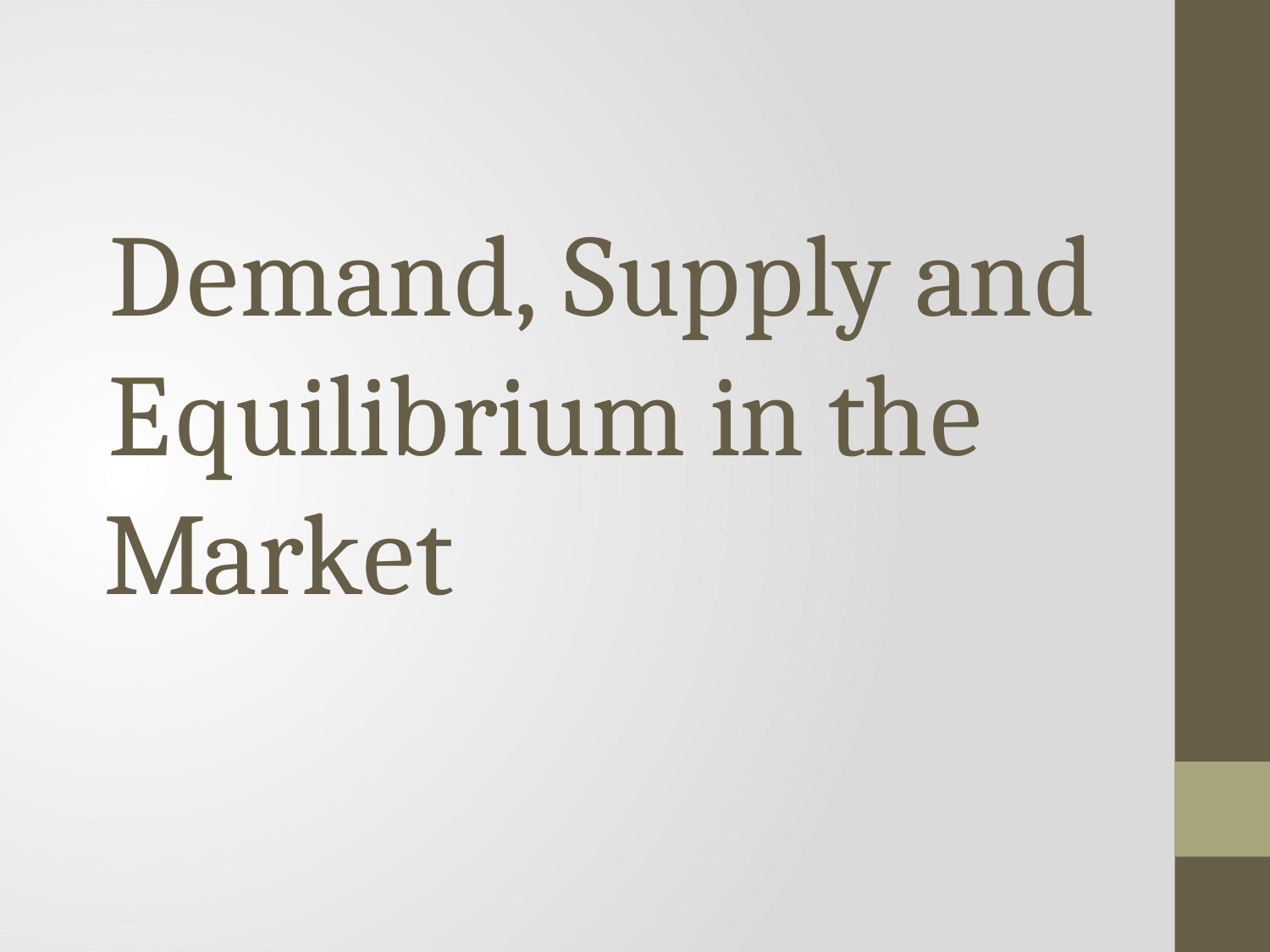

# Demand, Supply and  Equilibrium in the Market